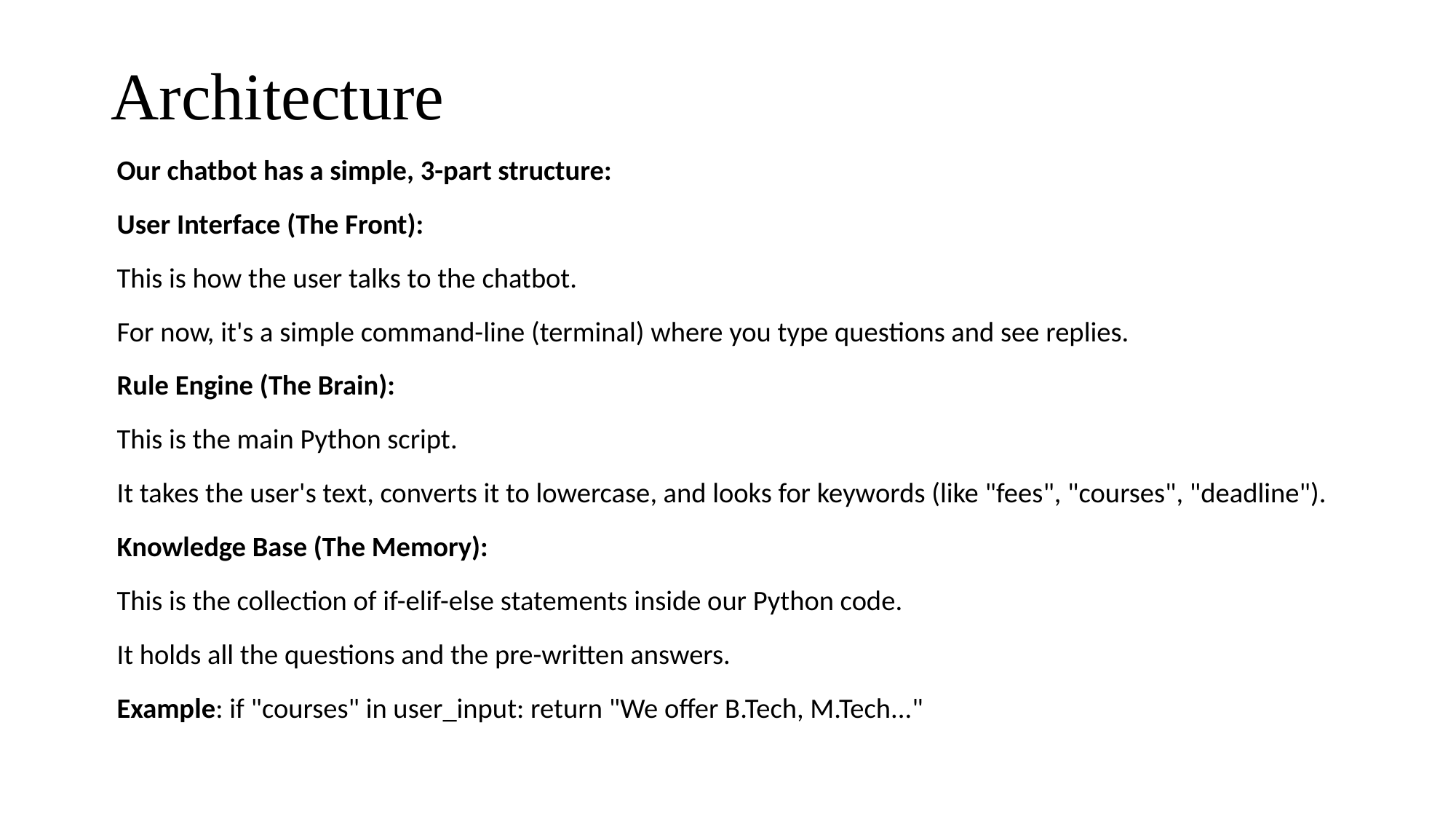

# Architecture
Our chatbot has a simple, 3-part structure:

User Interface (The Front):

This is how the user talks to the chatbot.

For now, it's a simple command-line (terminal) where you type questions and see replies.

Rule Engine (The Brain):

This is the main Python script.

It takes the user's text, converts it to lowercase, and looks for keywords (like "fees", "courses", "deadline").

Knowledge Base (The Memory):

This is the collection of if-elif-else statements inside our Python code.

It holds all the questions and the pre-written answers.

Example: if "courses" in user_input: return "We offer B.Tech, M.Tech..."